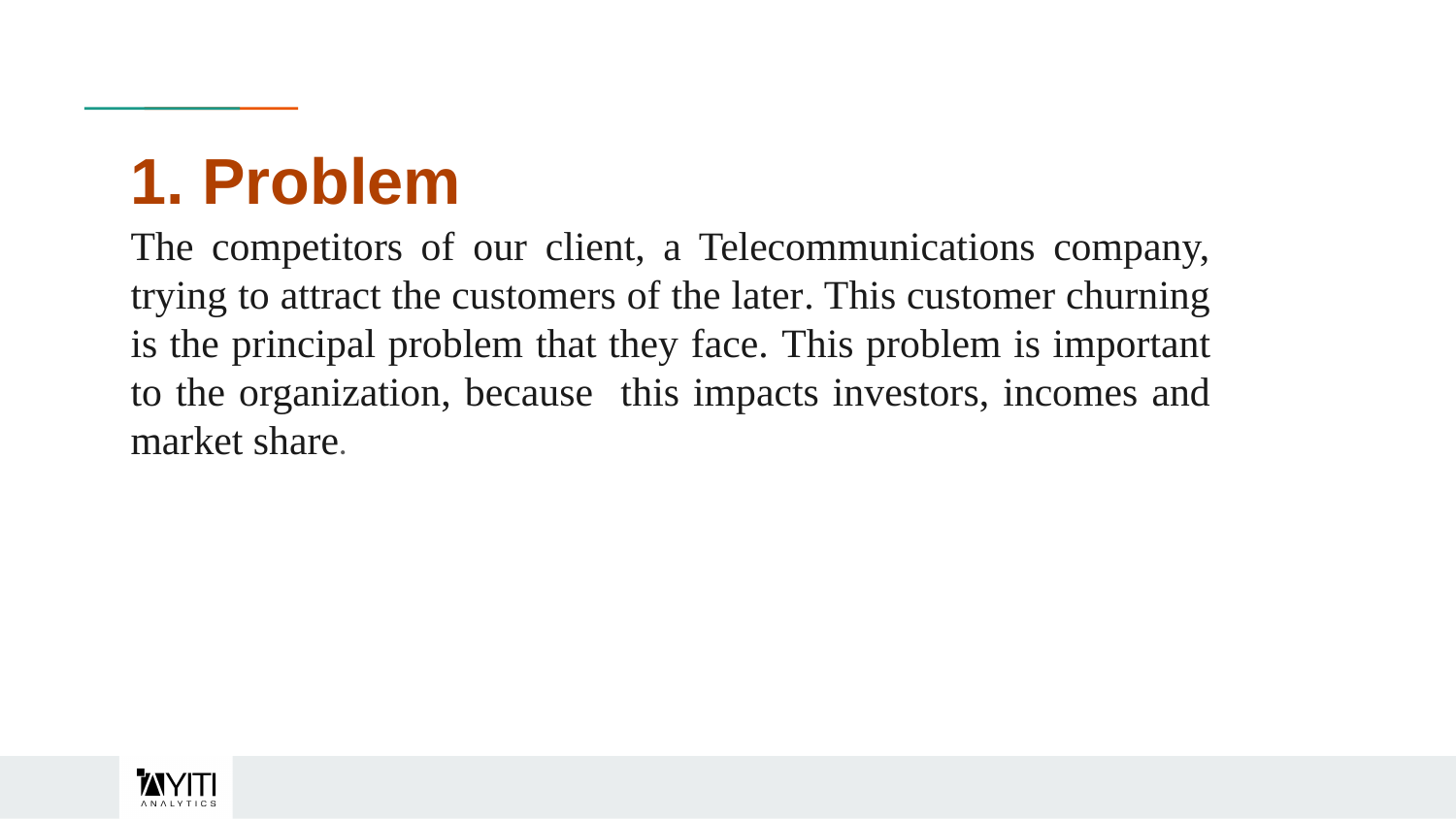

# 1. Problem
The competitors of our client, a Telecommunications company, trying to attract the customers of the later. This customer churning is the principal problem that they face. This problem is important to the organization, because  this impacts investors, incomes and market share.